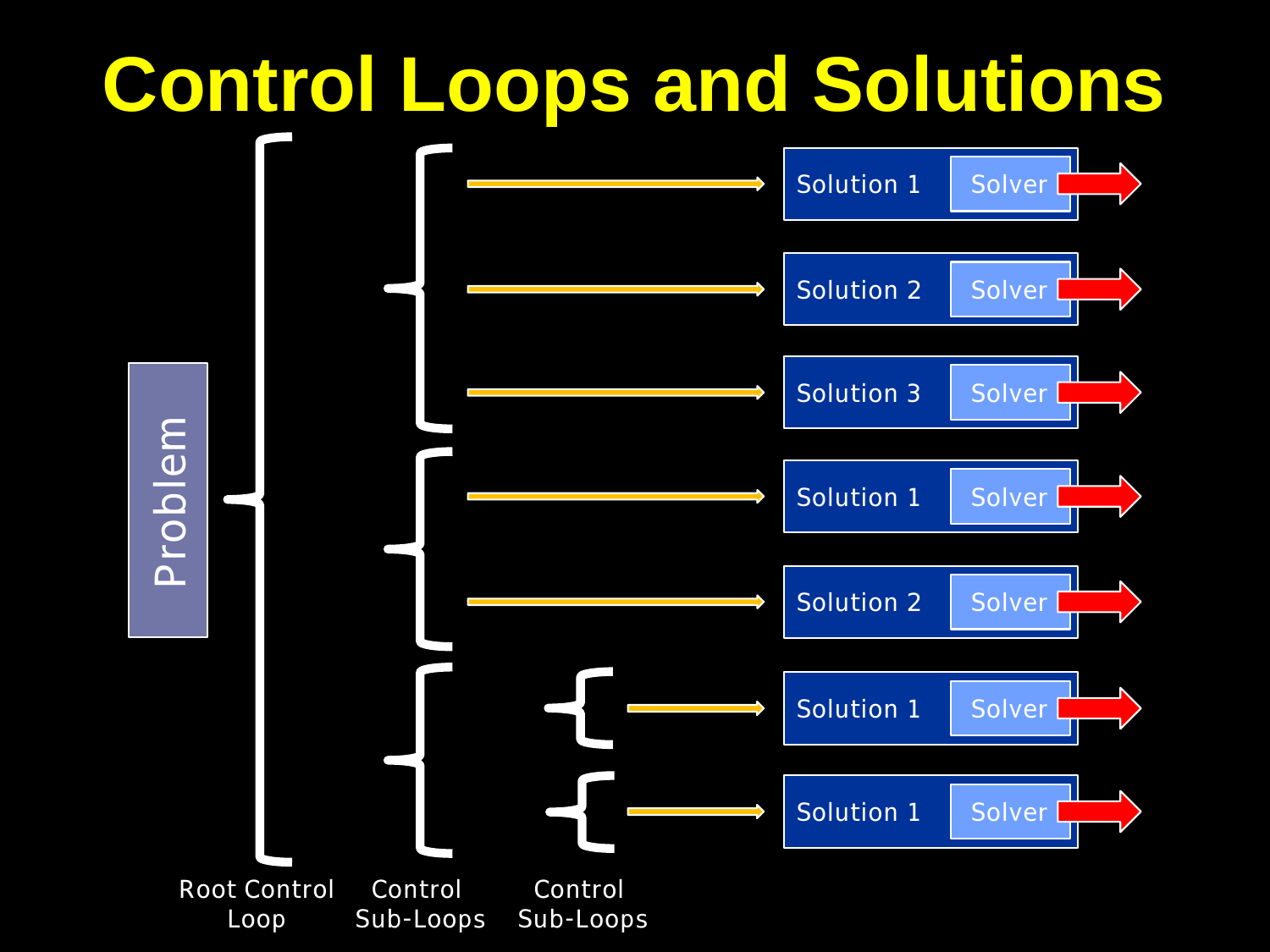

# Control Loops and Solutions

Root Control Loop
Solution 1
Solver

Solution 2
Solver

Solution 3
Solver

Control  Sub-Loops
Solution 1
Solver

Solution 2
Solver

Problem

Control  Sub-Loops
Solution 1
Solver

Solution 1
Solver